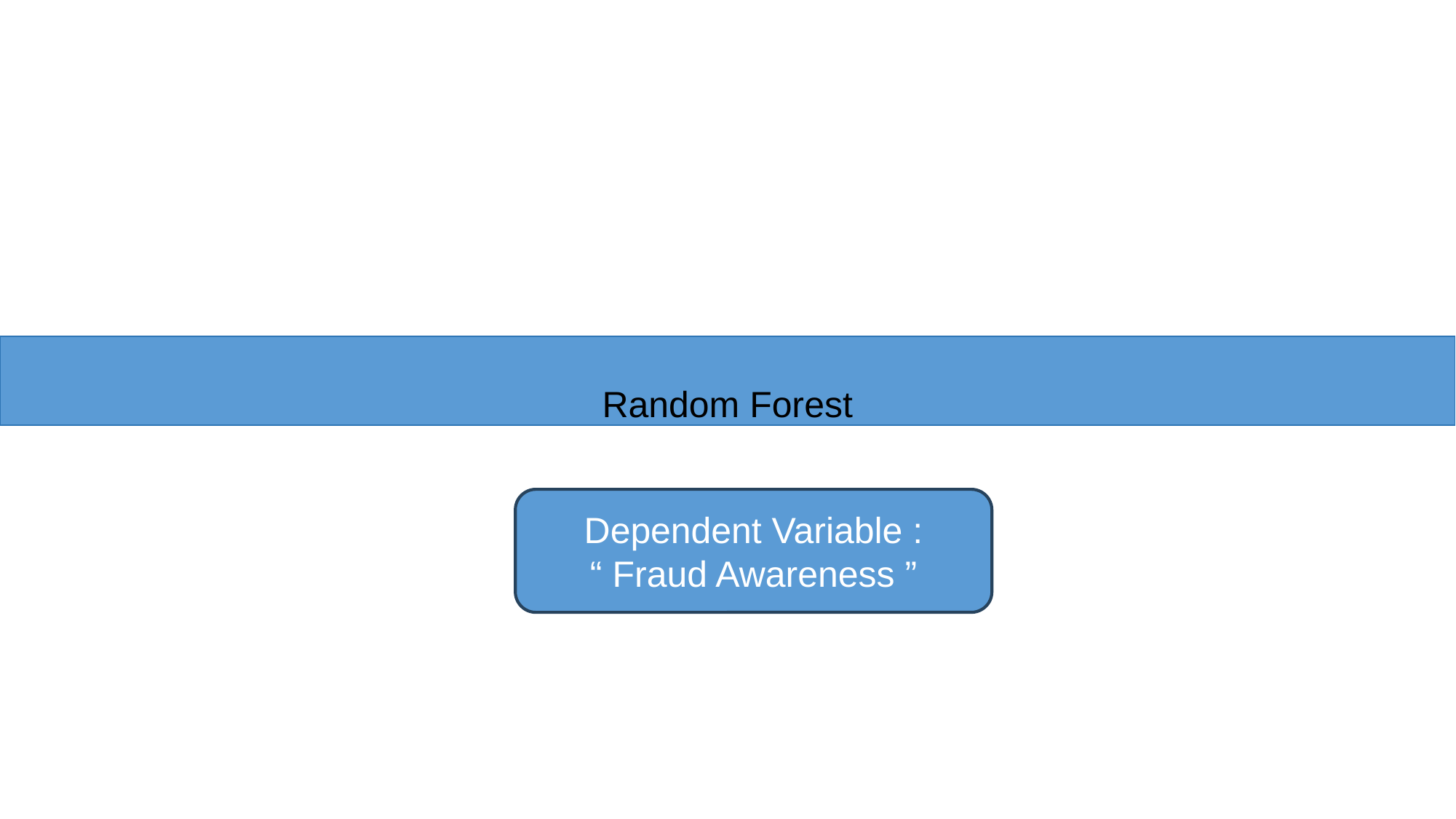

Random Forest
Dependent Variable :
 “ Fraud Awareness ”